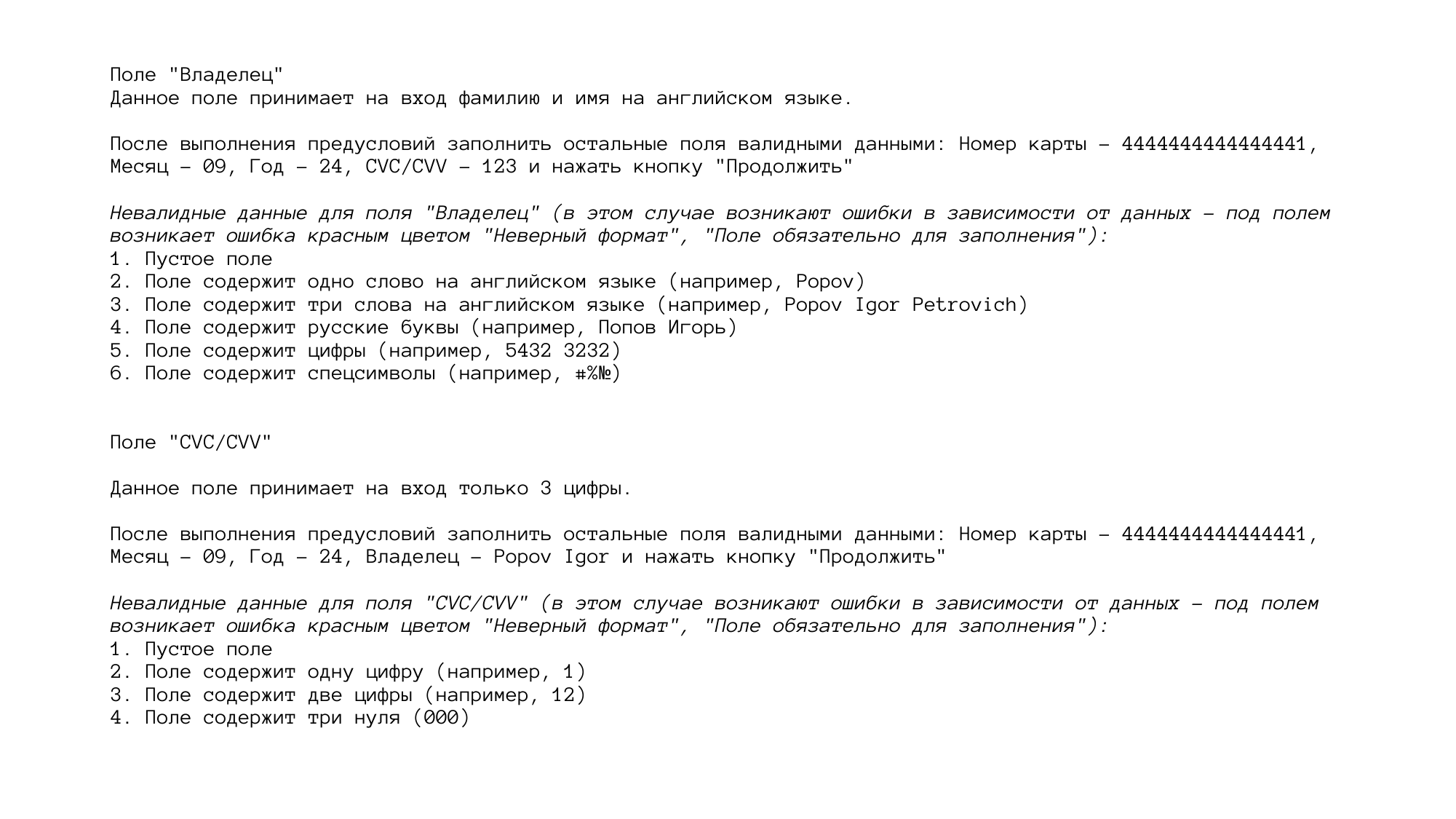

# Поле "Владелец" Данное поле принимает на вход фамилию и имя на английском языке. После выполнения предусловий заполнить остальные поля валидными данными: Номер карты - 4444444444444441, Месяц - 09, Год - 24, CVC/CVV - 123 и нажать кнопку "Продолжить" Невалидные данные для поля "Владелец" (в этом случае возникают ошибки в зависимости от данных - под полем возникает ошибка красным цветом "Неверный формат", "Поле обязательно для заполнения"): 1. Пустое поле 2. Поле содержит одно слово на английском языке (например, Popov) 3. Поле содержит три слова на английском языке (например, Popov Igor Petrovich) 4. Поле содержит русские буквы (например, Попов Игорь) 5. Поле содержит цифры (например, 5432 3232) 6. Поле содержит спецсимволы (например, #%№) Поле "CVC/CVV" Данное поле принимает на вход только 3 цифры. После выполнения предусловий заполнить остальные поля валидными данными: Номер карты - 4444444444444441, Месяц - 09, Год - 24, Владелец - Popov Igor и нажать кнопку "Продолжить" Невалидные данные для поля "CVC/CVV" (в этом случае возникают ошибки в зависимости от данных - под полем возникает ошибка красным цветом "Неверный формат", "Поле обязательно для заполнения"): 1. Пустое поле 2. Поле содержит одну цифру (например, 1) 3. Поле содержит две цифры (например, 12) 4. Поле содержит три нуля (000)